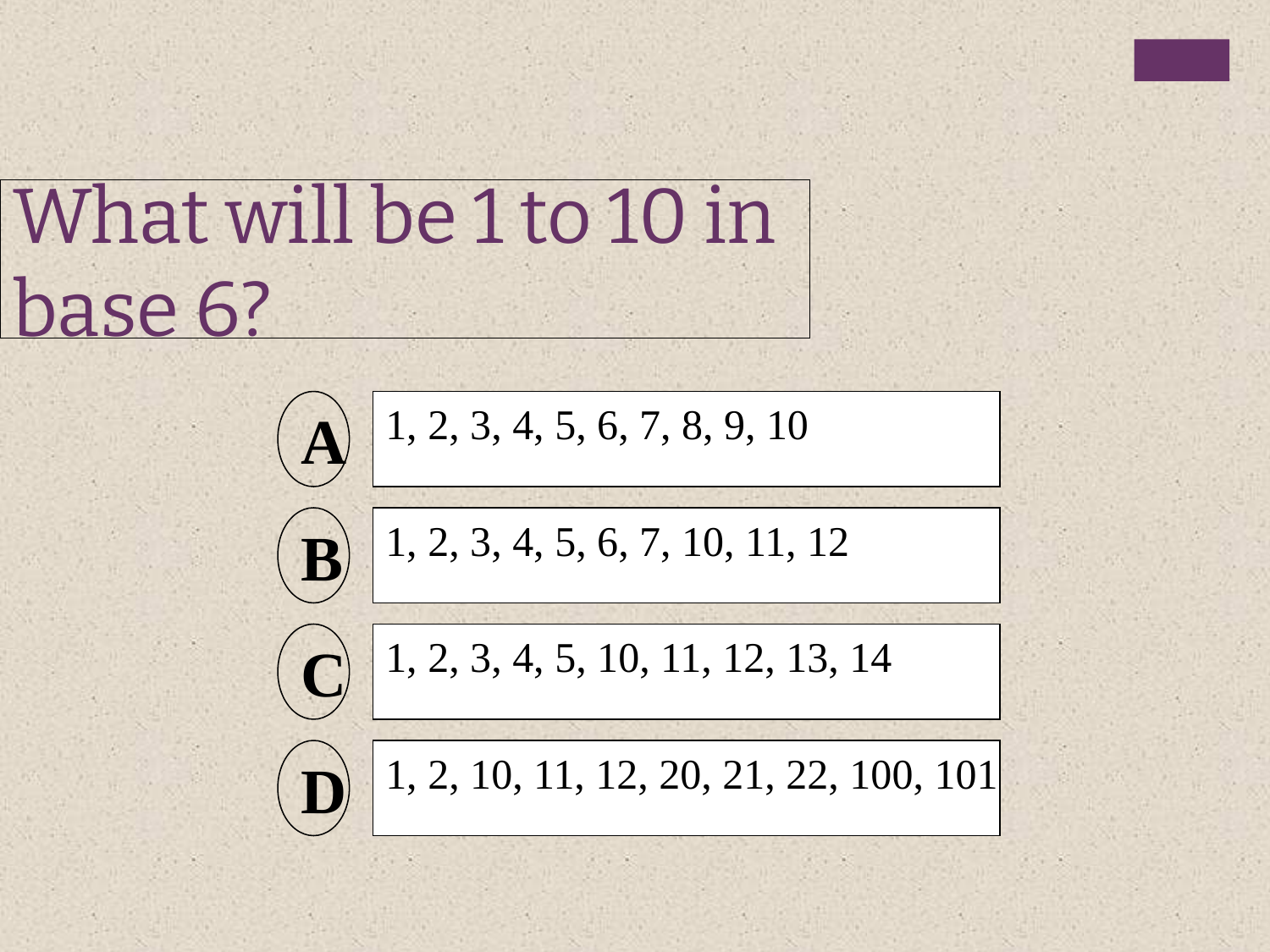

What will be 1 to 10 in base 6?
A
1, 2, 3, 4, 5, 6, 7, 8, 9, 10
B
1, 2, 3, 4, 5, 6, 7, 10, 11, 12
C
1, 2, 3, 4, 5, 10, 11, 12, 13, 14
D
1, 2, 10, 11, 12, 20, 21, 22, 100, 101